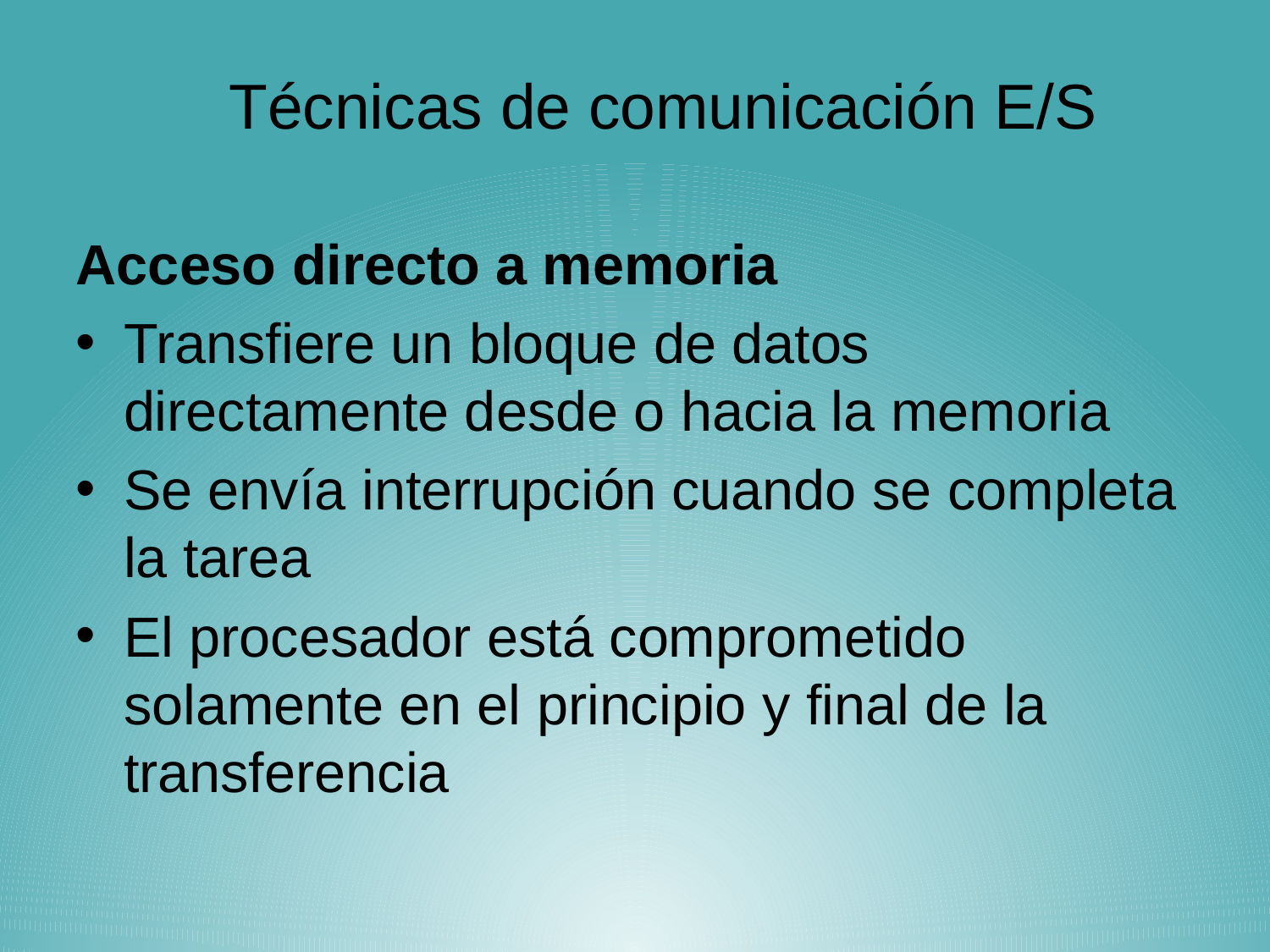

# Técnicas de comunicación E/S
Acceso directo a memoria
Transfiere un bloque de datos directamente desde o hacia la memoria
Se envía interrupción cuando se completa la tarea
El procesador está comprometido solamente en el principio y final de la transferencia